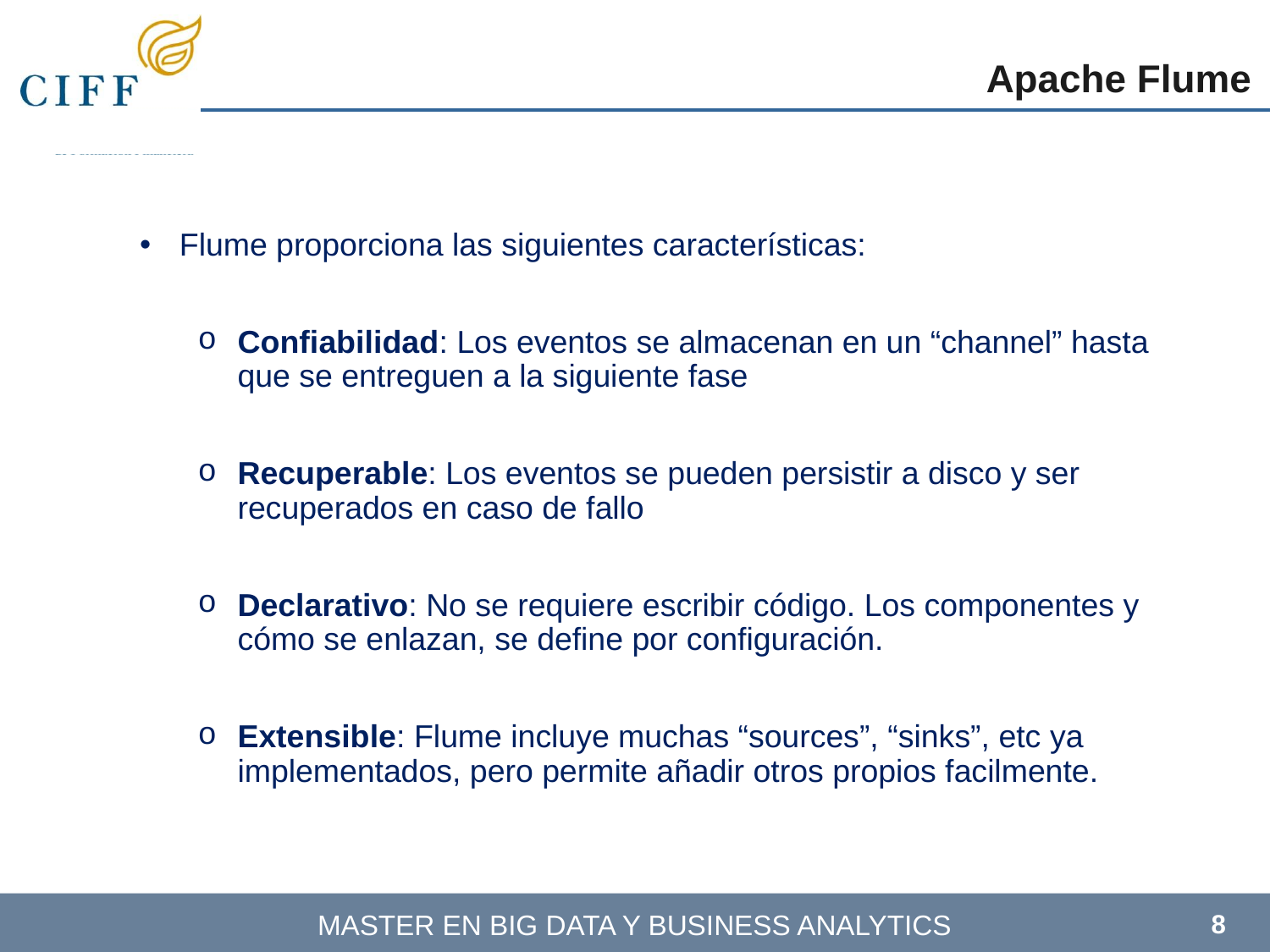

Apache Flume
Flume proporciona las siguientes características:

Confiabilidad: Los eventos se almacenan en un “channel” hasta que se entreguen a la siguiente fase

Recuperable: Los eventos se pueden persistir a disco y ser recuperados en caso de fallo

Declarativo: No se requiere escribir código. Los componentes y cómo se enlazan, se define por configuración.

Extensible: Flume incluye muchas “sources”, “sinks”, etc ya implementados, pero permite añadir otros propios facilmente.
8